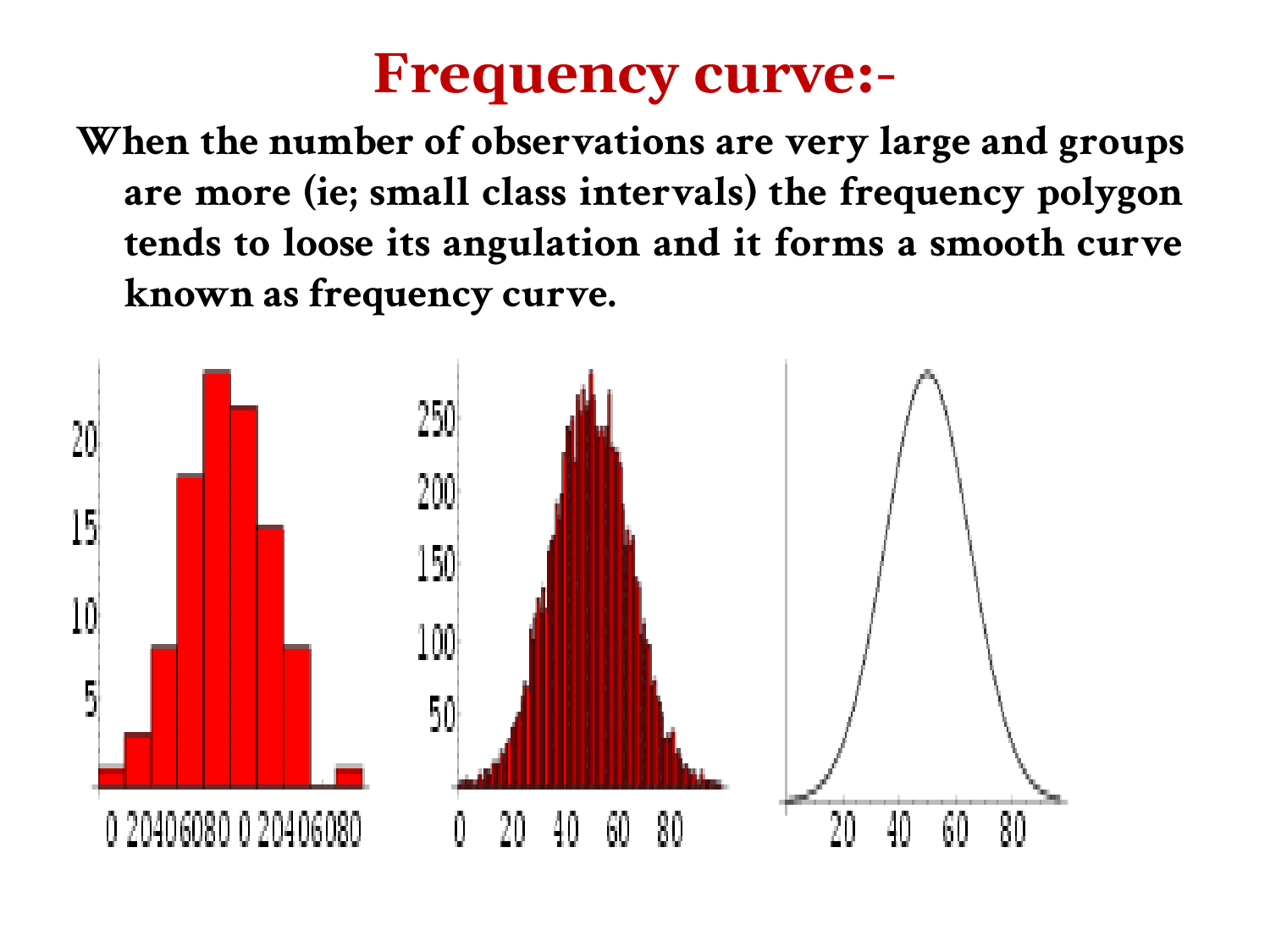

# Frequency curve:-
When the number of observations are very large and groups  are more (ie; small class intervals) the frequency polygon  tends to loose its angulation and it forms a smooth curve  known as frequency curve.